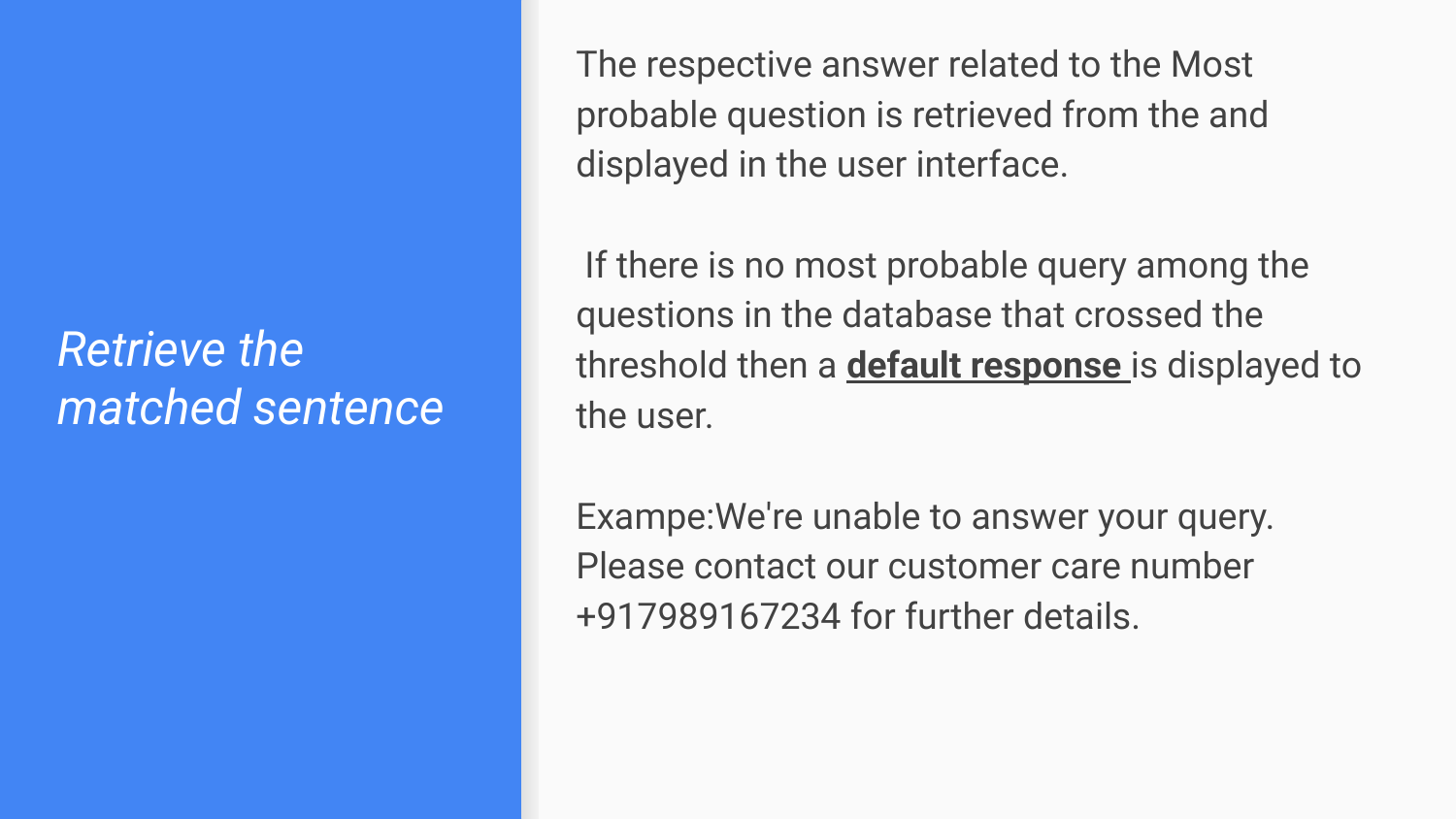

The respective answer related to the Most probable question is retrieved from the and displayed in the user interface.

 If there is no most probable query among the questions in the database that crossed the threshold then a default response is displayed to the user.

Exampe:We're unable to answer your query. Please contact our customer care number +917989167234 for further details.
# Retrieve the matched sentence